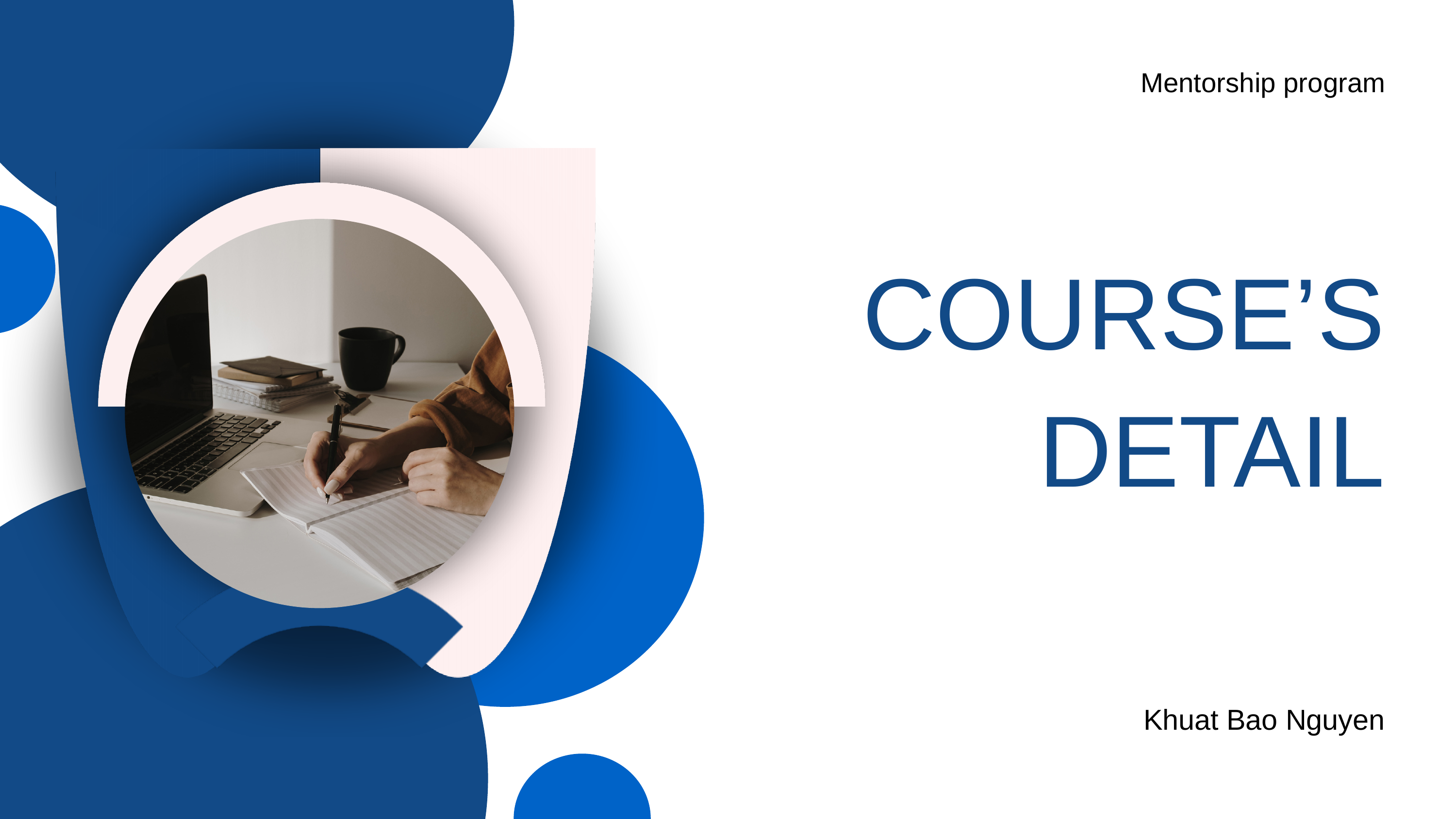

Mentorship program

COURSE’S DETAIL

Khuat Bao Nguyen